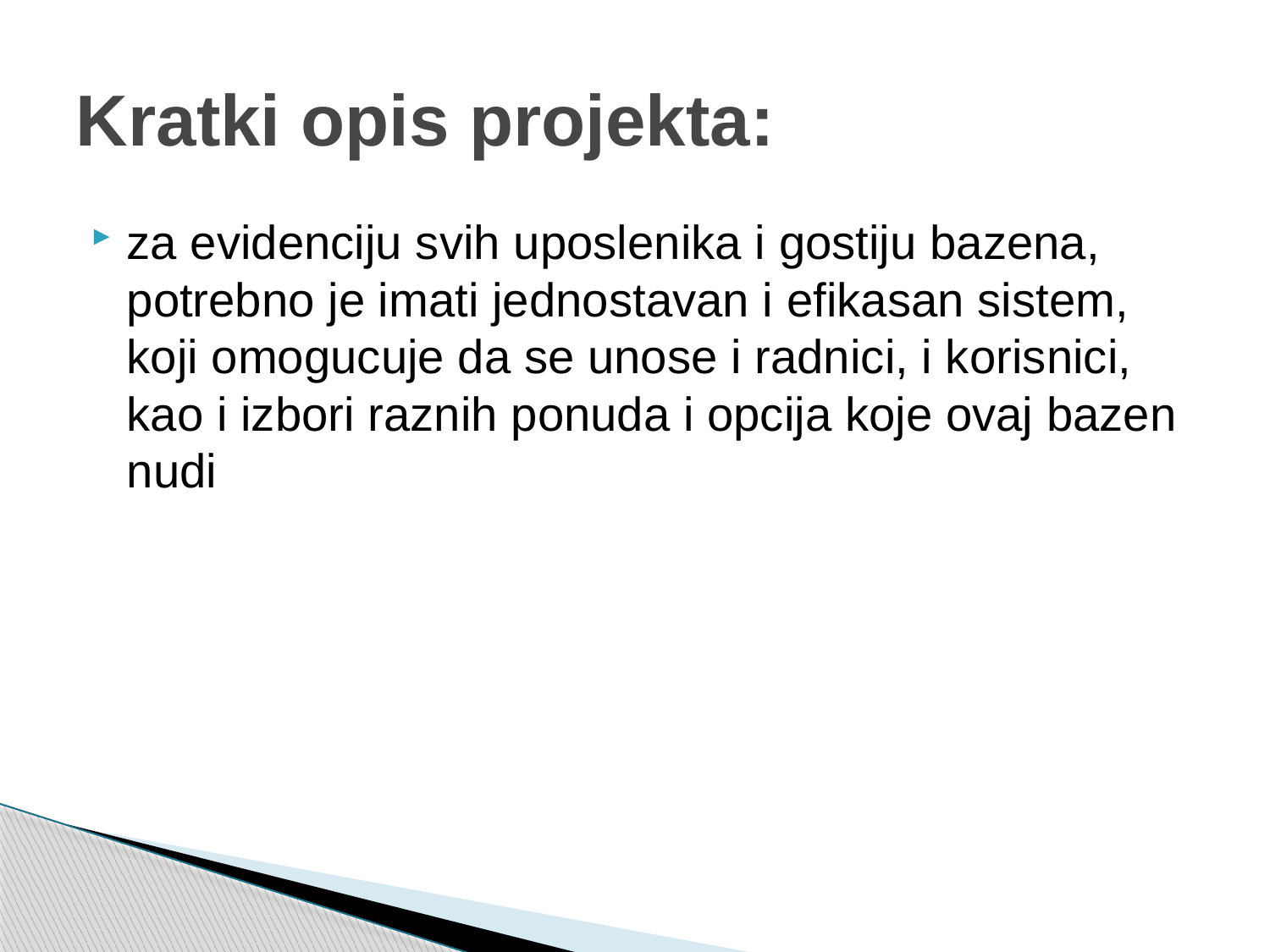

# Kratki opis projekta:
za evidenciju svih uposlenika i gostiju bazena, potrebno je imati jednostavan i efikasan sistem, koji omogucuje da se unose i radnici, i korisnici, kao i izbori raznih ponuda i opcija koje ovaj bazen nudi